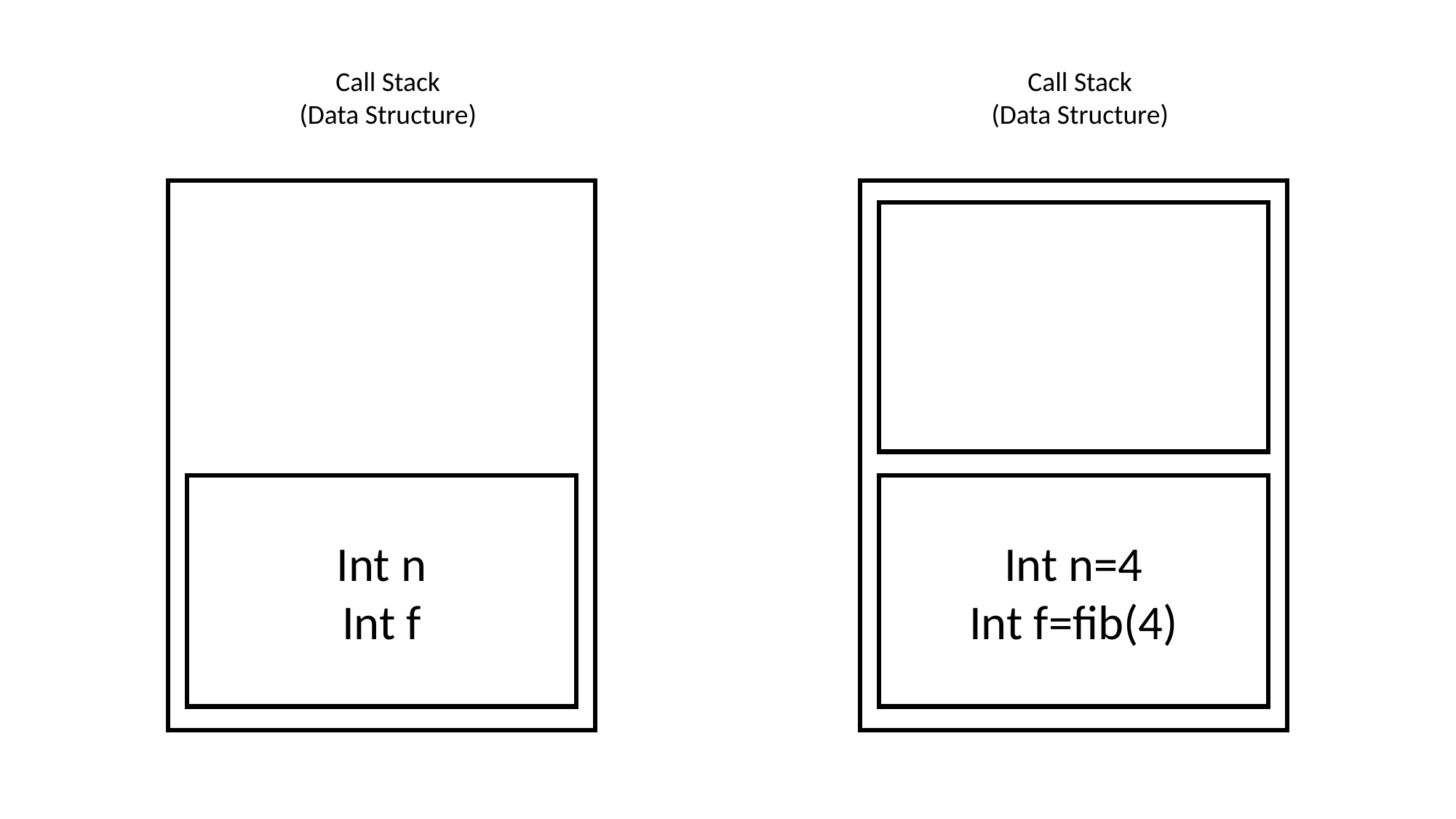

Call Stack
(Data Structure)
Call Stack
(Data Structure)

Int n
Int f
Int n=4
Int f=fib(4)